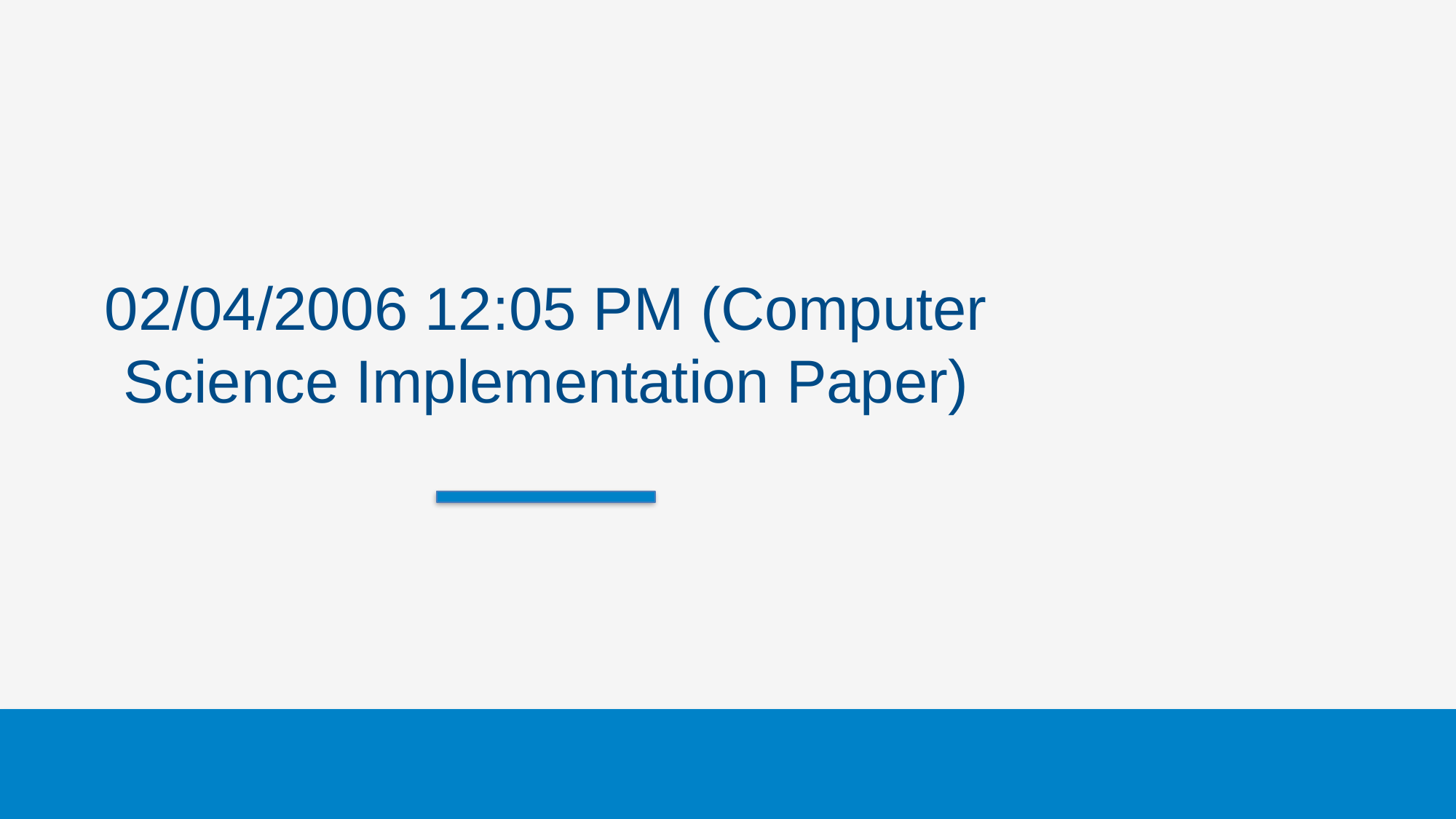

# 02/04/2006 12:05 PM (Computer Science Implementation Paper)